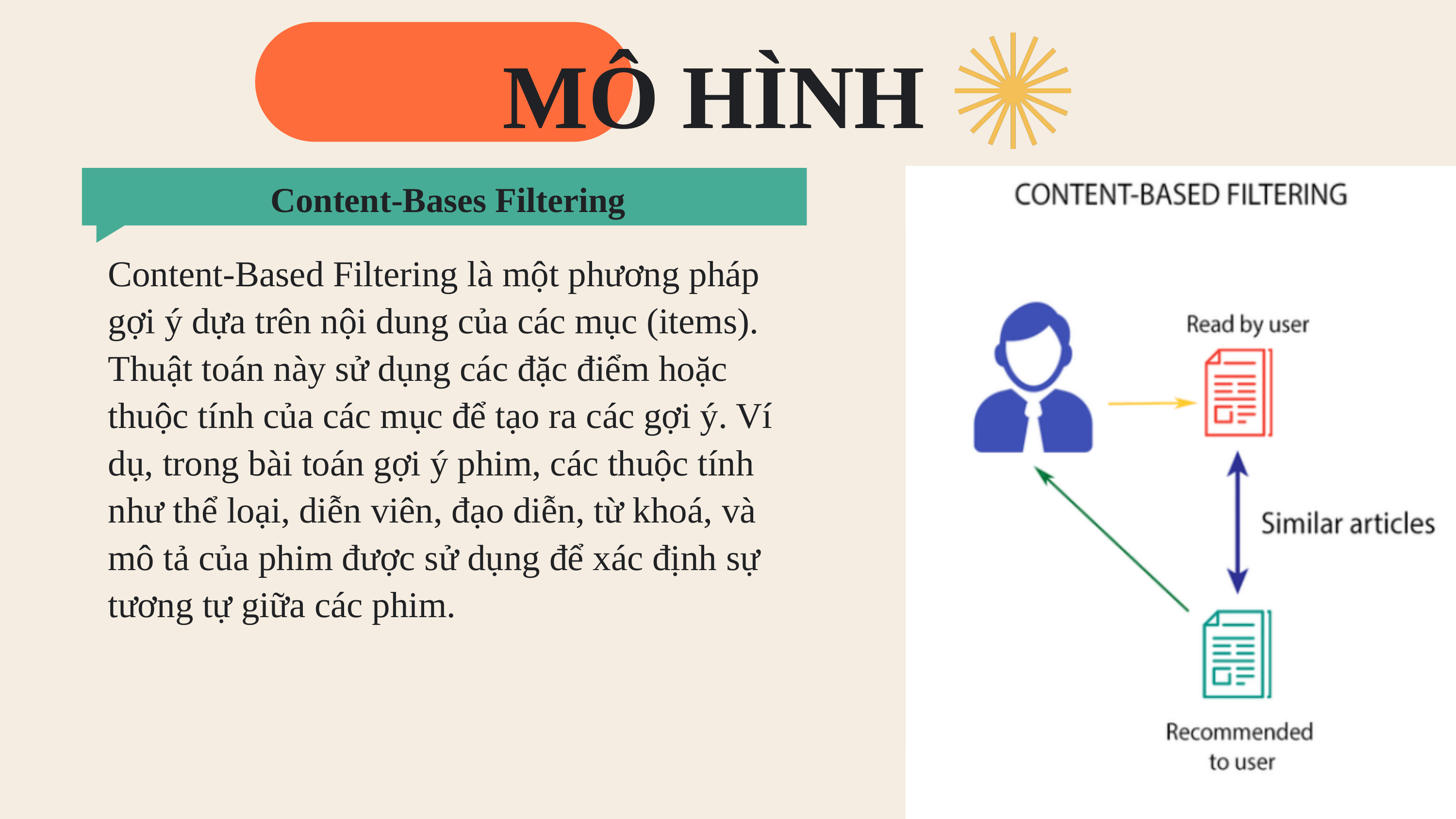

MÔ HÌNH

Content-Bases Filtering
Content-Based Filtering là một phương pháp gợi ý dựa trên nội dung của các mục (items). Thuật toán này sử dụng các đặc điểm hoặc thuộc tính của các mục để tạo ra các gợi ý. Ví dụ, trong bài toán gợi ý phim, các thuộc tính như thể loại, diễn viên, đạo diễn, từ khoá, và mô tả của phim được sử dụng để xác định sự tương tự giữa các phim.